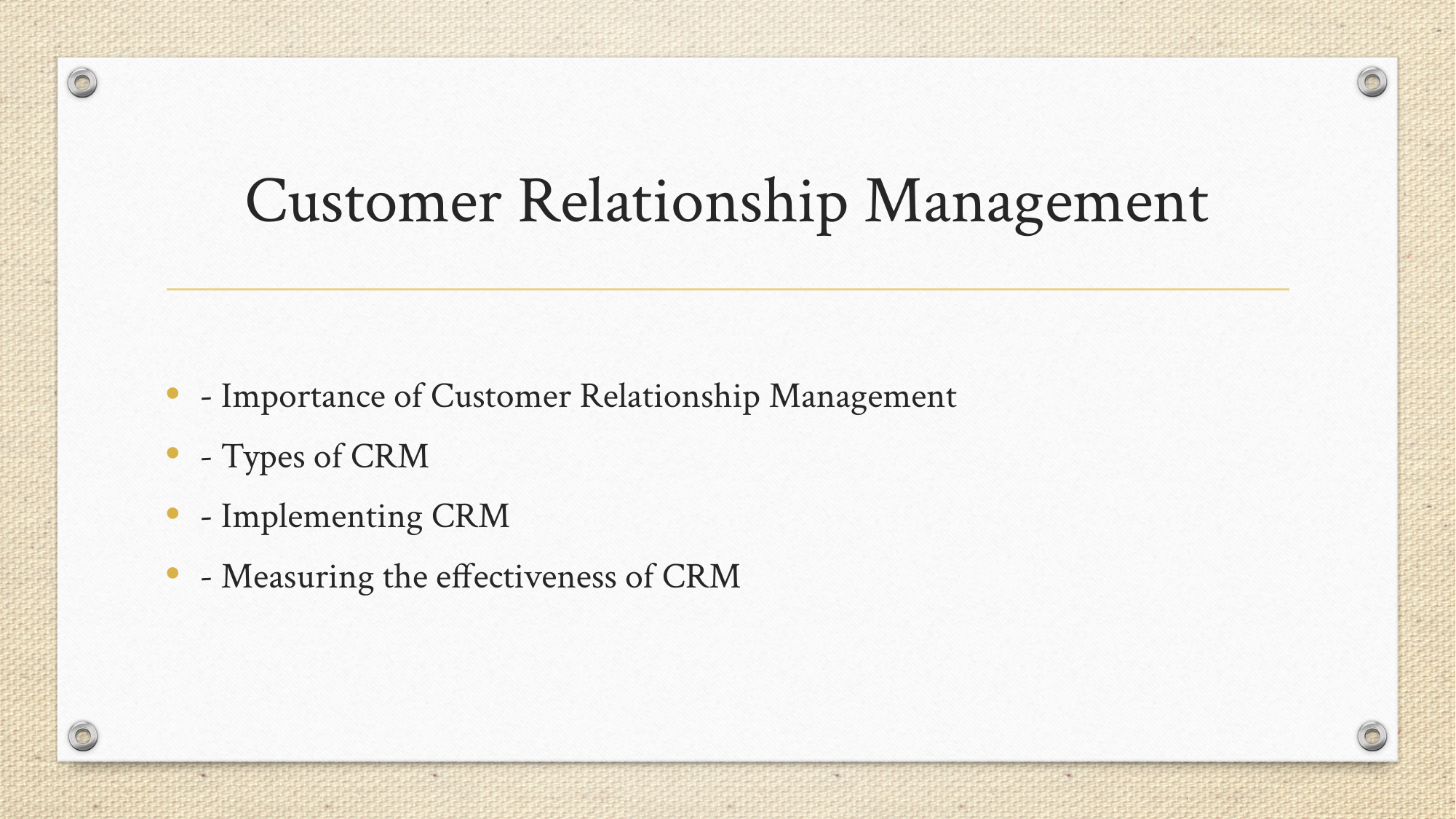

# Customer Relationship Management

- Importance of Customer Relationship Management
- Types of CRM
- Implementing CRM
- Measuring the effectiveness of CRM